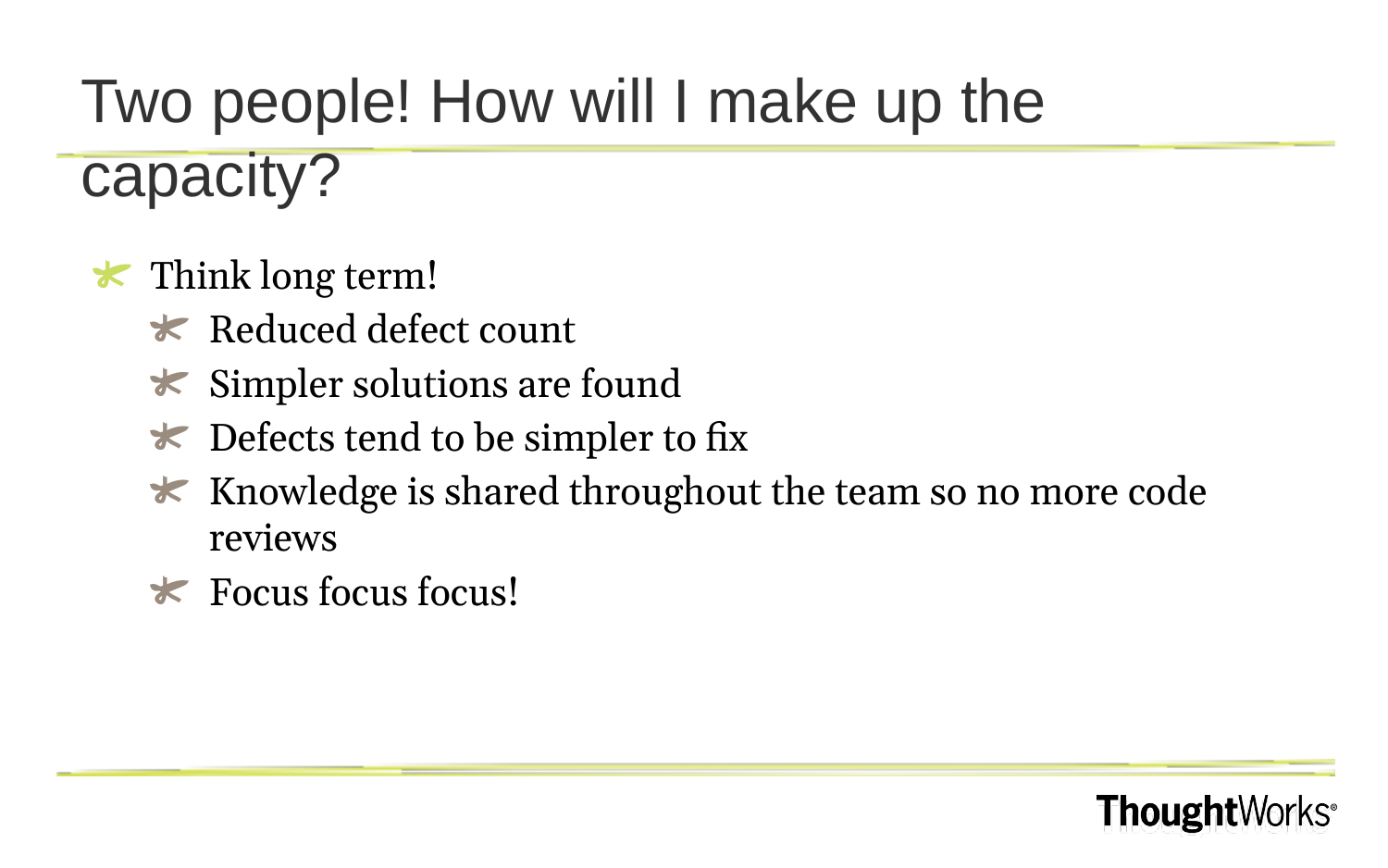

# Two people! How will I make up the capacity?
Think long term!
Reduced defect count
Simpler solutions are found
Defects tend to be simpler to fix
Knowledge is shared throughout the team so no more code reviews
Focus focus focus!